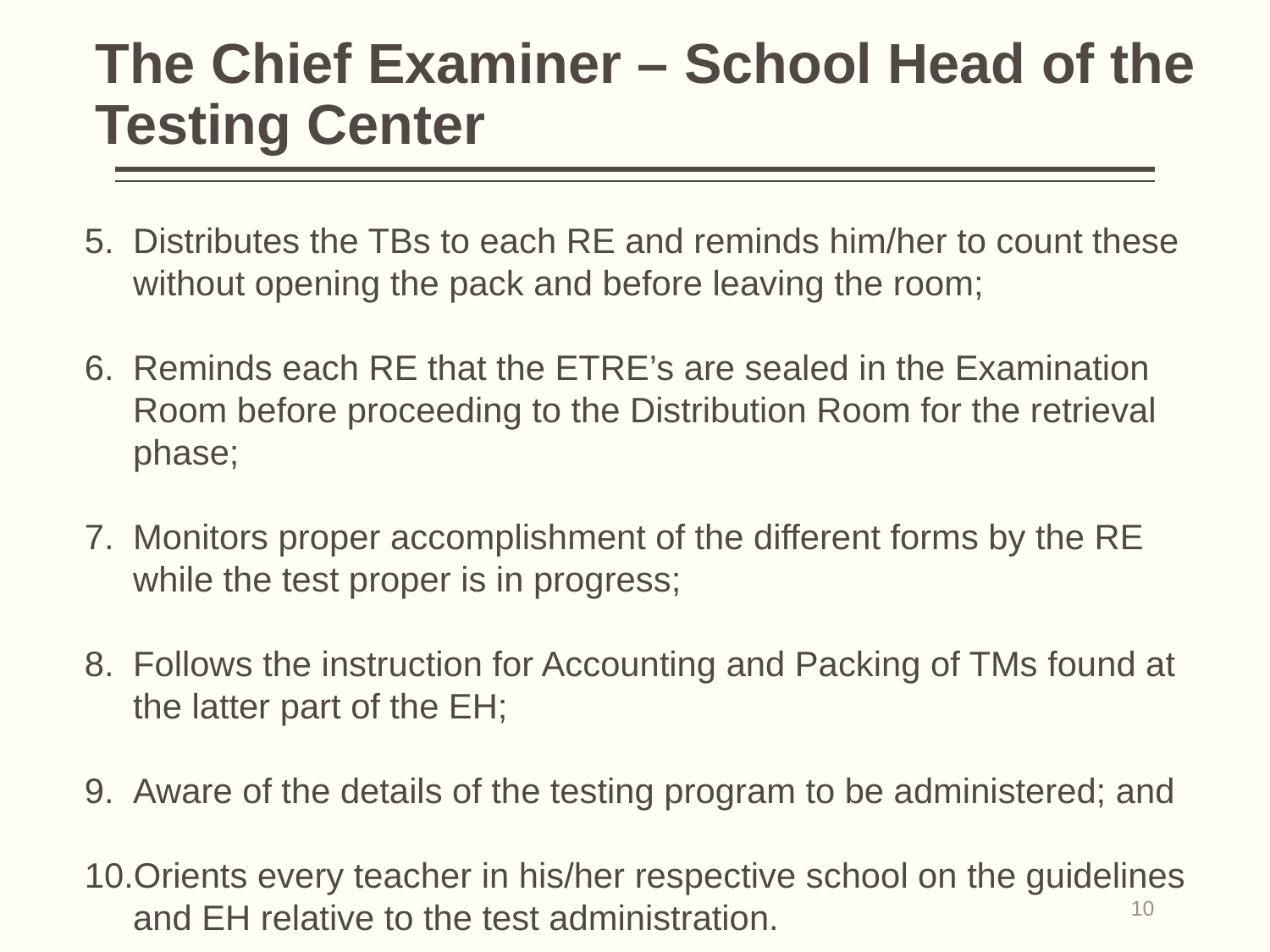

# The Chief Examiner – School Head of the Testing Center
Distributes the TBs to each RE and reminds him/her to count these without opening the pack and before leaving the room;

Reminds each RE that the ETRE’s are sealed in the Examination Room before proceeding to the Distribution Room for the retrieval phase;

Monitors proper accomplishment of the different forms by the RE while the test proper is in progress;

Follows the instruction for Accounting and Packing of TMs found at the latter part of the EH;

Aware of the details of the testing program to be administered; and

Orients every teacher in his/her respective school on the guidelines and EH relative to the test administration.

10